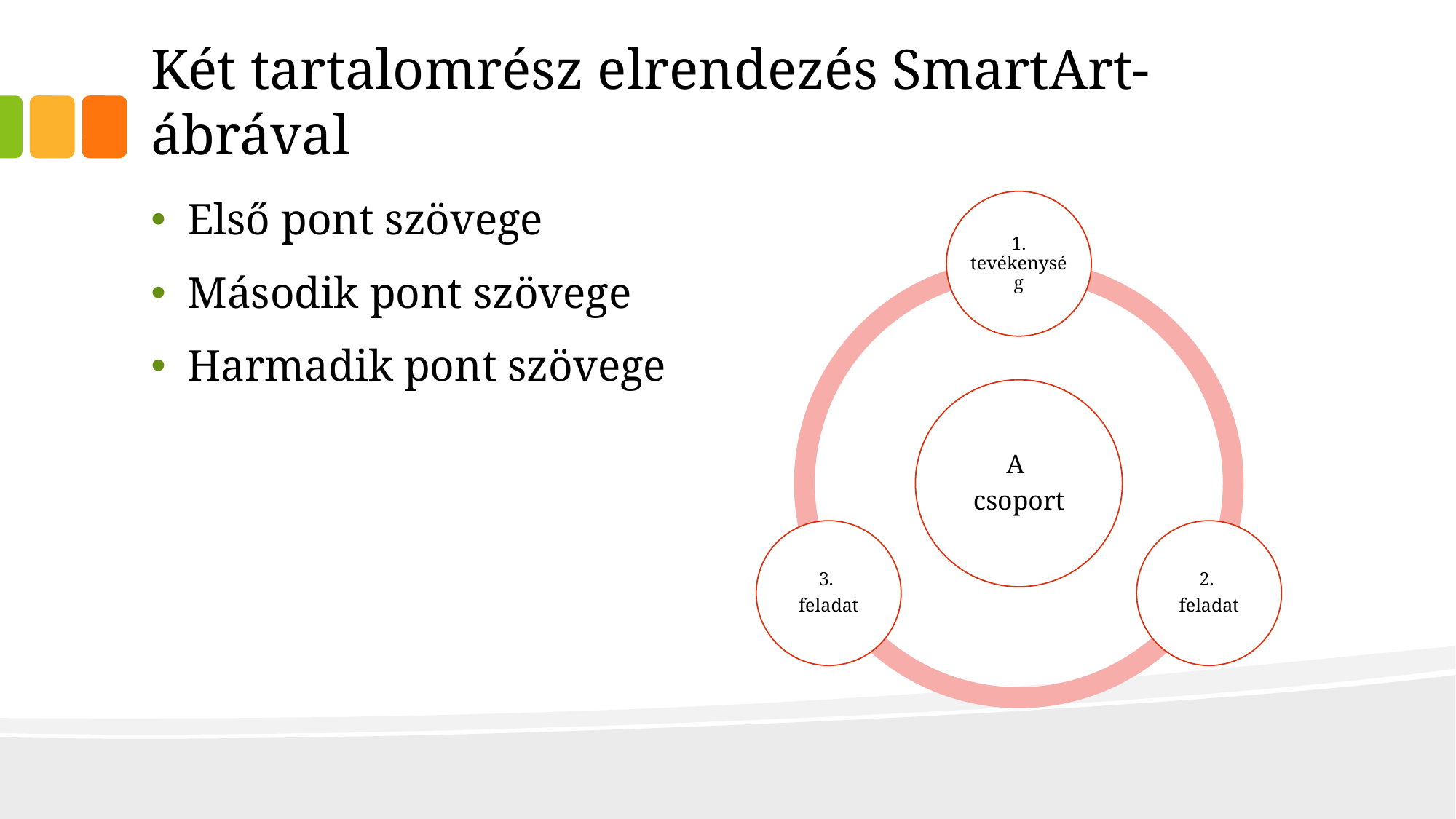

# Két tartalomrész elrendezés SmartArt-ábrával
Első pont szövege
Második pont szövege
Harmadik pont szövege
A
csoport
1. tevékenység
2.
feladat
3.
feladat